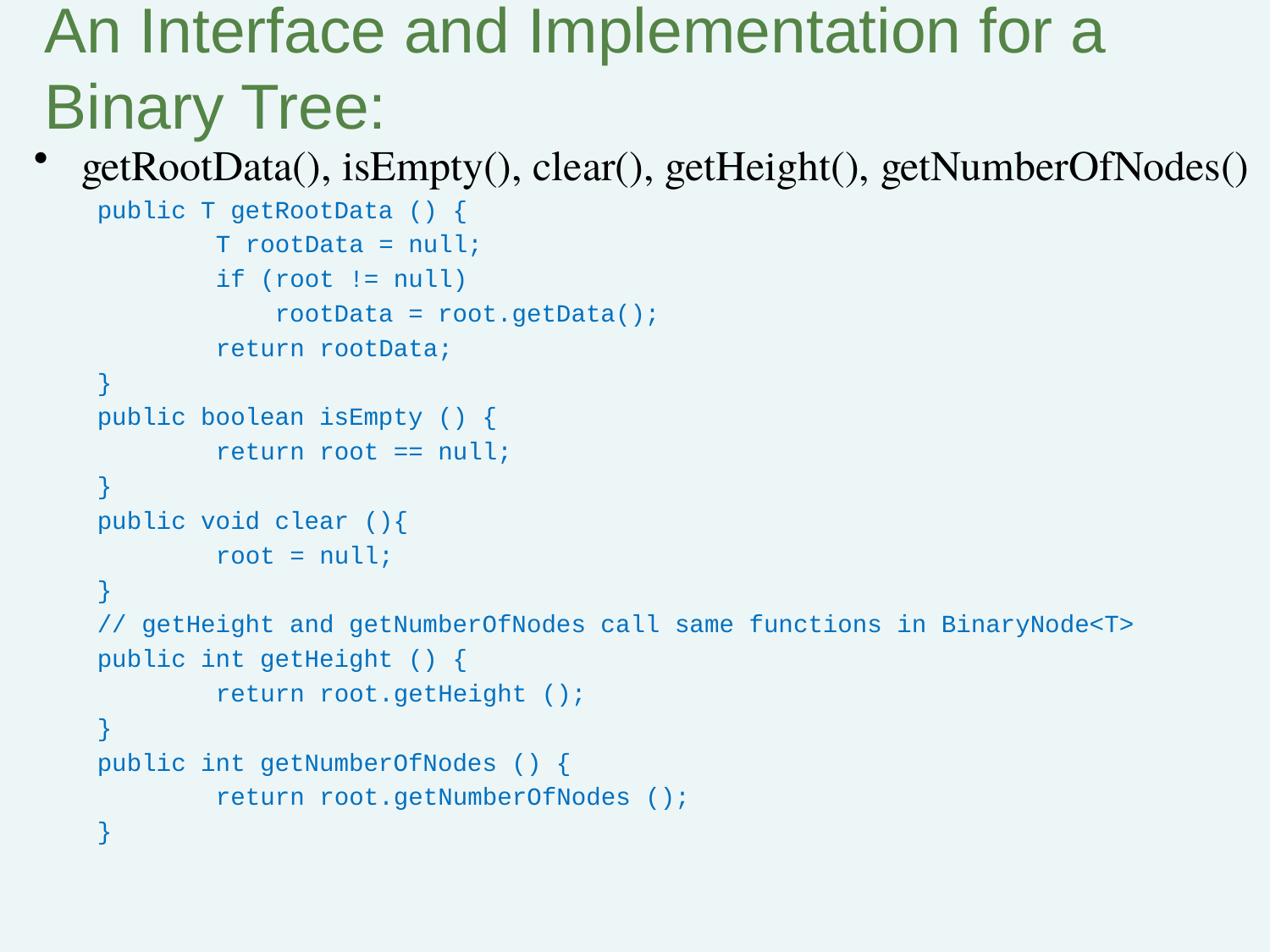

An Interface and Implementation for a Binary Tree:
getRootData(), isEmpty(), clear(), getHeight(), getNumberOfNodes()
public T getRootData () {
        T rootData = null;
        if (root != null)
            rootData = root.getData();
        return rootData;
}
public boolean isEmpty () {
        return root == null;
}
public void clear (){
        root = null;
}
// getHeight and getNumberOfNodes call same functions in BinaryNode<T>
public int getHeight () {
        return root.getHeight ();
}
public int getNumberOfNodes () {
        return root.getNumberOfNodes ();
}